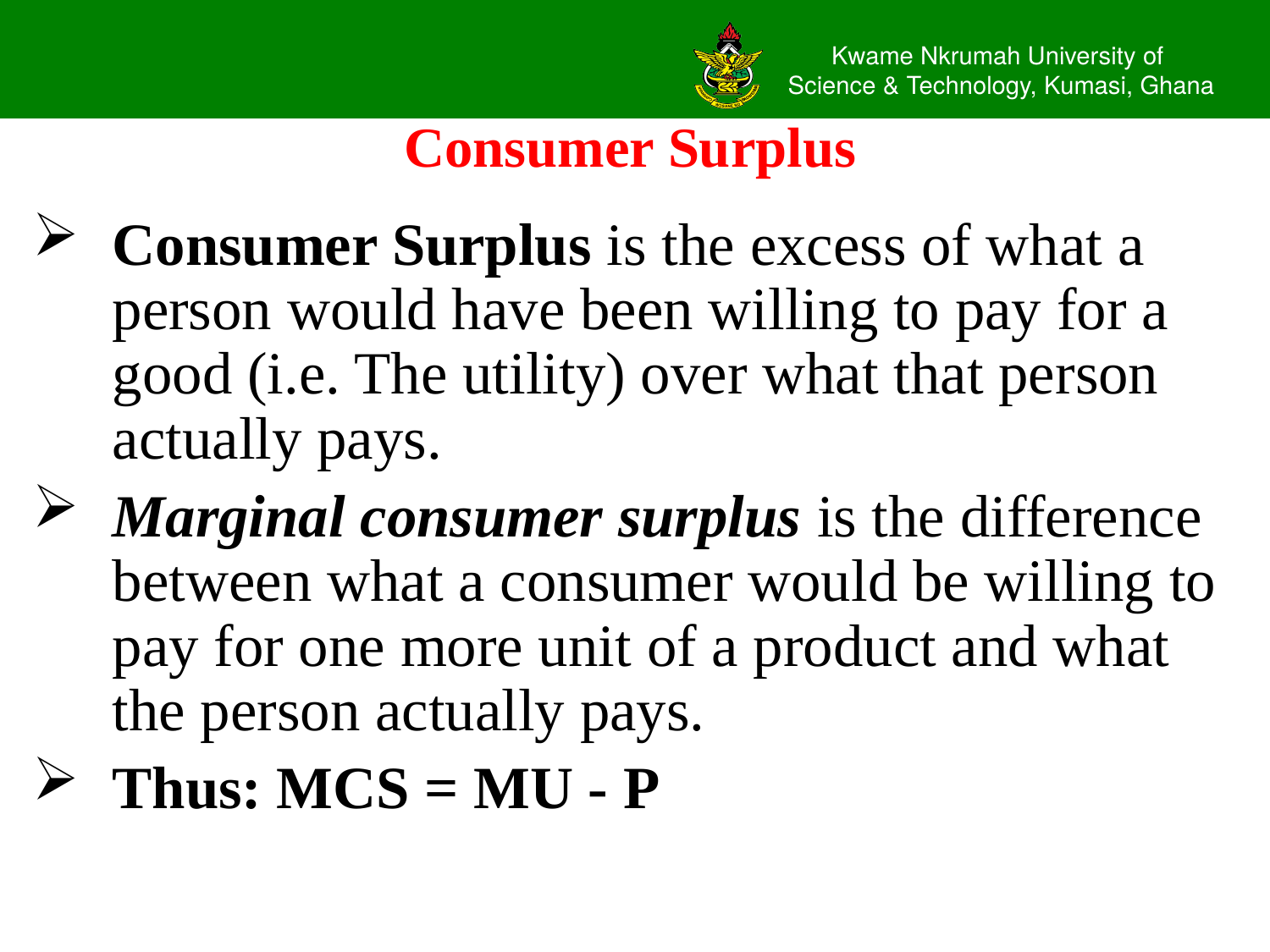

# Consumer Surplus
Consumer Surplus is the excess of what a person would have been willing to pay for a good (i.e. The utility) over what that person actually pays.
Marginal consumer surplus is the difference between what a consumer would be willing to pay for one more unit of a product and what the person actually pays.
Thus: MCS = MU - P